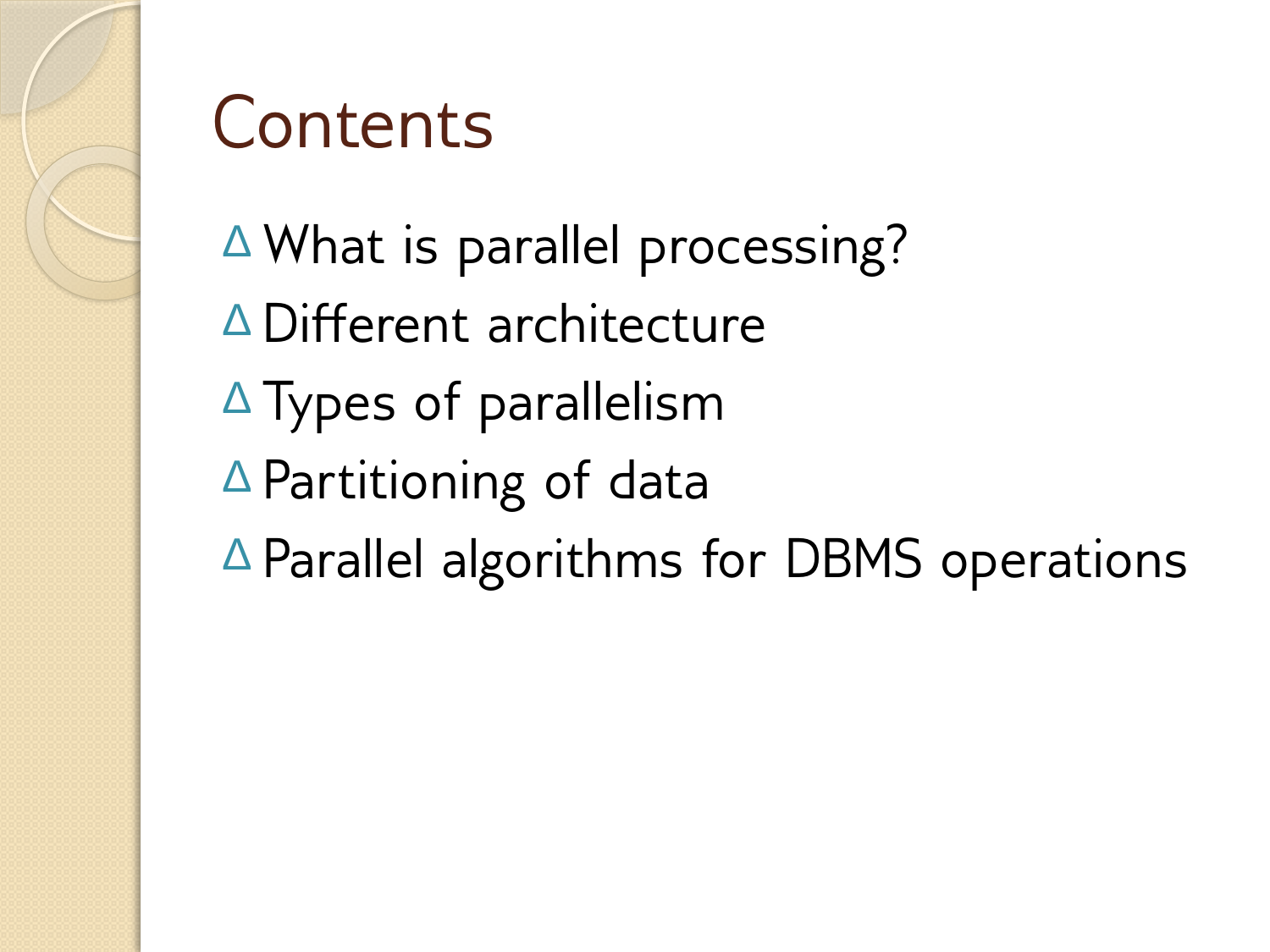

# Contents
What is parallel processing?
Different architecture
Types of parallelism
Partitioning of data
Parallel algorithms for DBMS operations